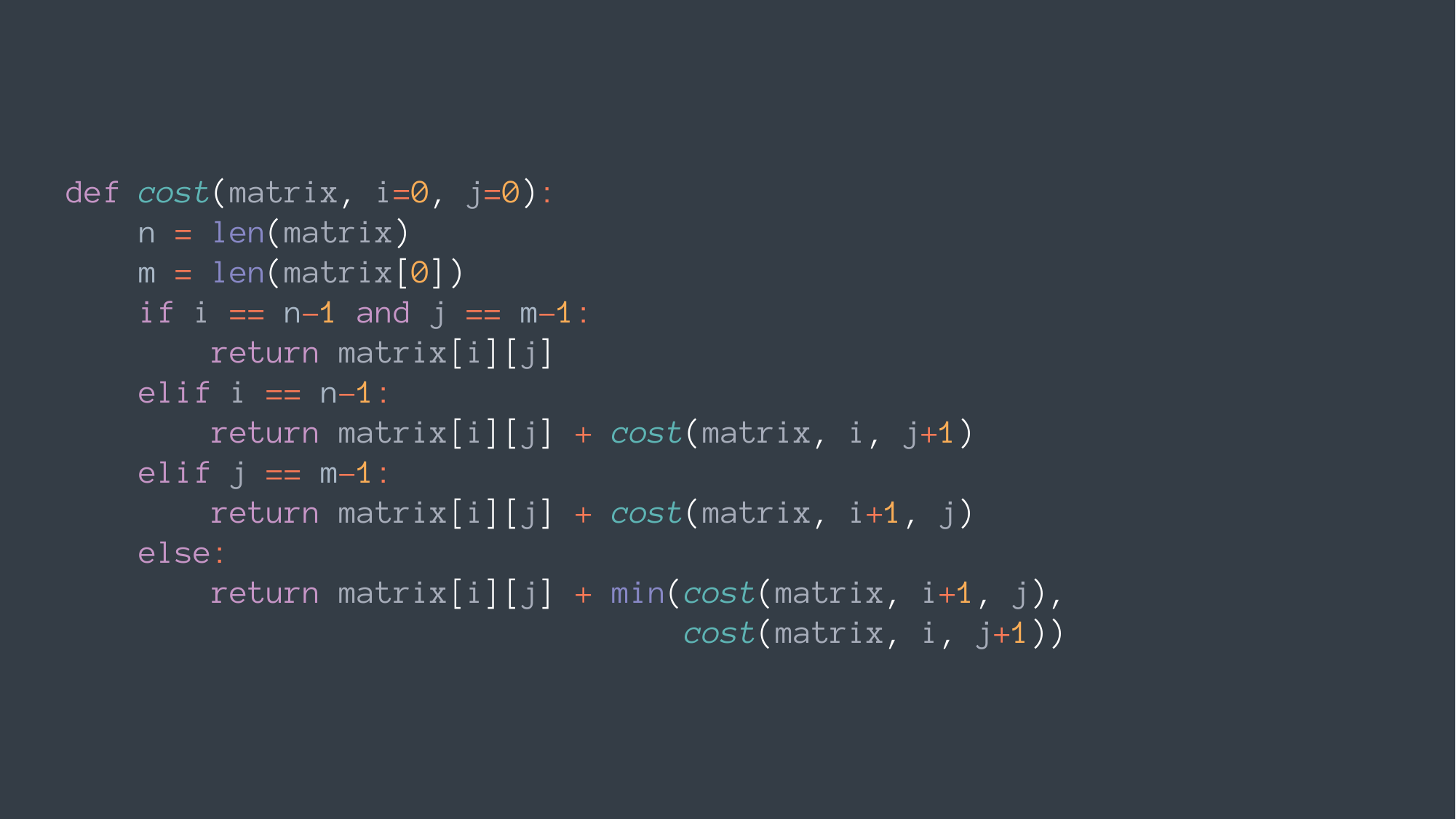

def cost(matrix, i=0, j=0):
    n = len(matrix)
    m = len(matrix[0])
    if i == n-1 and j == m-1:
        return matrix[i][j]
    elif i == n-1:
        return matrix[i][j] + cost(matrix, i, j+1)
    elif j == m-1:
        return matrix[i][j] + cost(matrix, i+1, j)
    else:
        return matrix[i][j] + min(cost(matrix, i+1, j),
                                  cost(matrix, i, j+1))